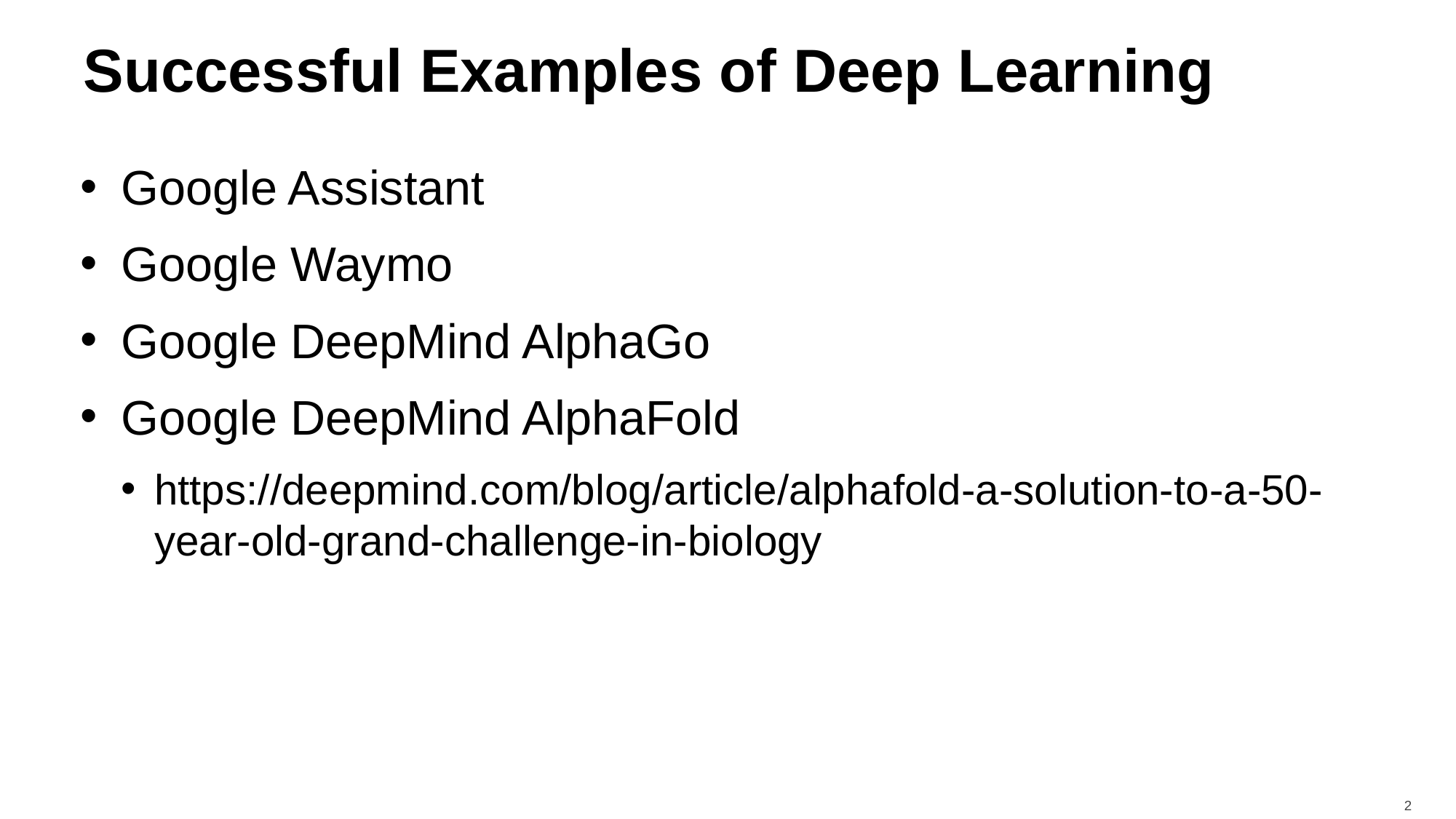

# Successful Examples of Deep Learning
Google Assistant
Google Waymo
Google DeepMind AlphaGo
Google DeepMind AlphaFold
https://deepmind.com/blog/article/alphafold-a-solution-to-a-50-year-old-grand-challenge-in-biology
2